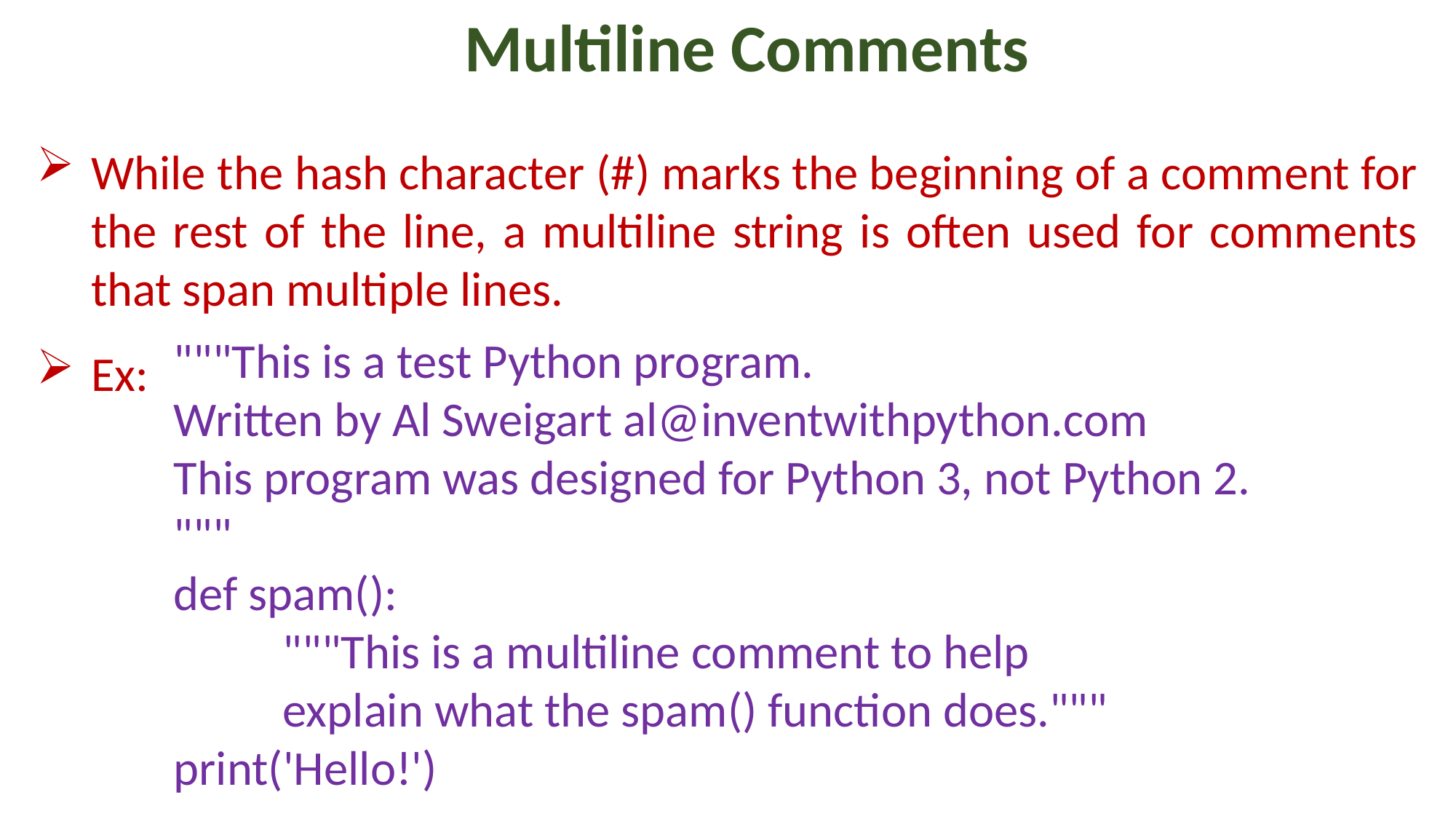

Multiline Comments
While the hash character (#) marks the beginning of a comment for the rest of the line, a multiline string is often used for comments that span multiple lines.
Ex:
"""This is a test Python program.
Written by Al Sweigart al@inventwithpython.com
This program was designed for Python 3, not Python 2.
"""
def spam():
	"""This is a multiline comment to help
	explain what the spam() function does."""
print('Hello!')